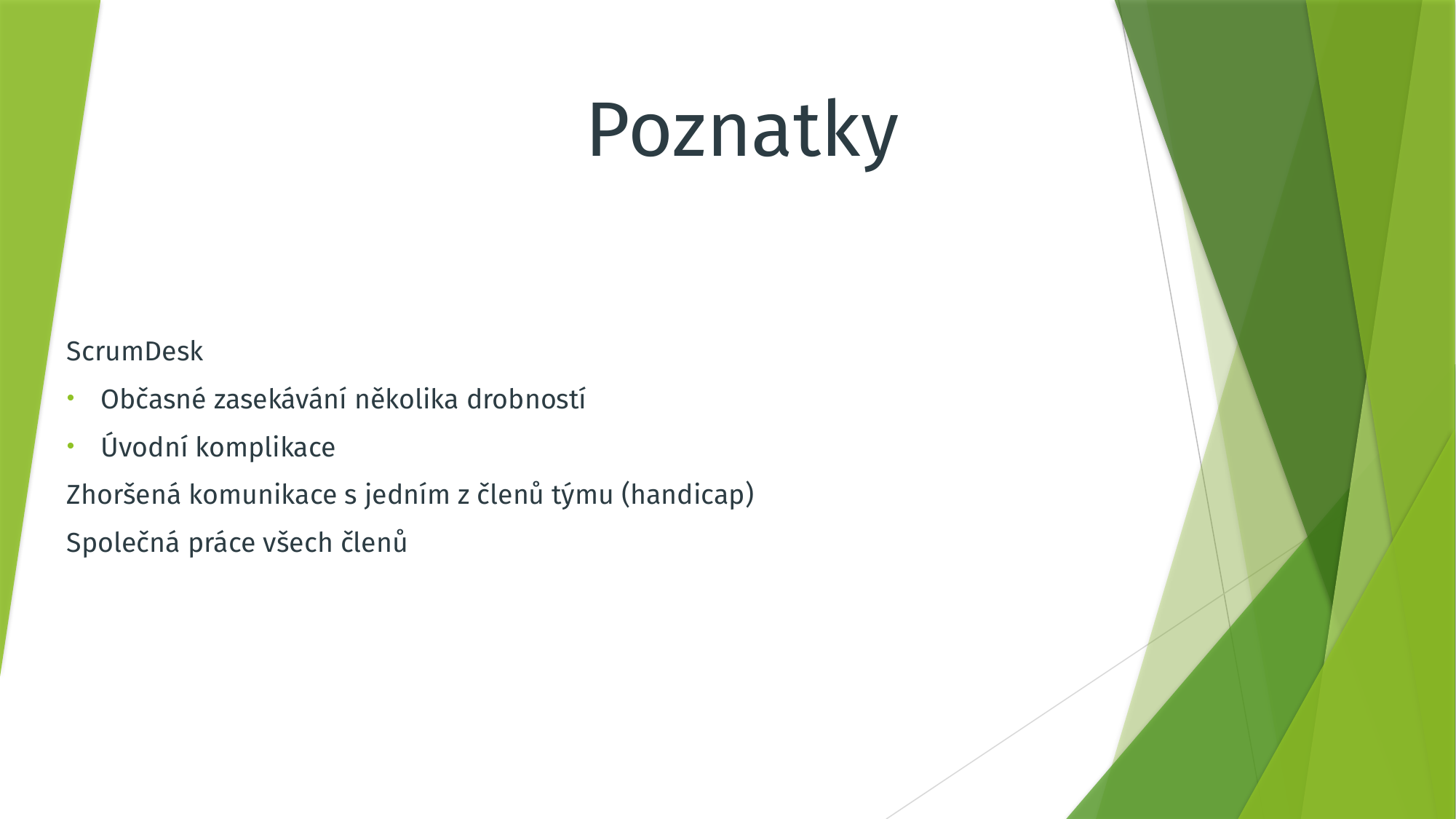

# Poznatky
ScrumDesk
Občasné zasekávání několika drobností
Úvodní komplikace
Zhoršená komunikace s jedním z členů týmu (handicap)
Společná práce všech členů